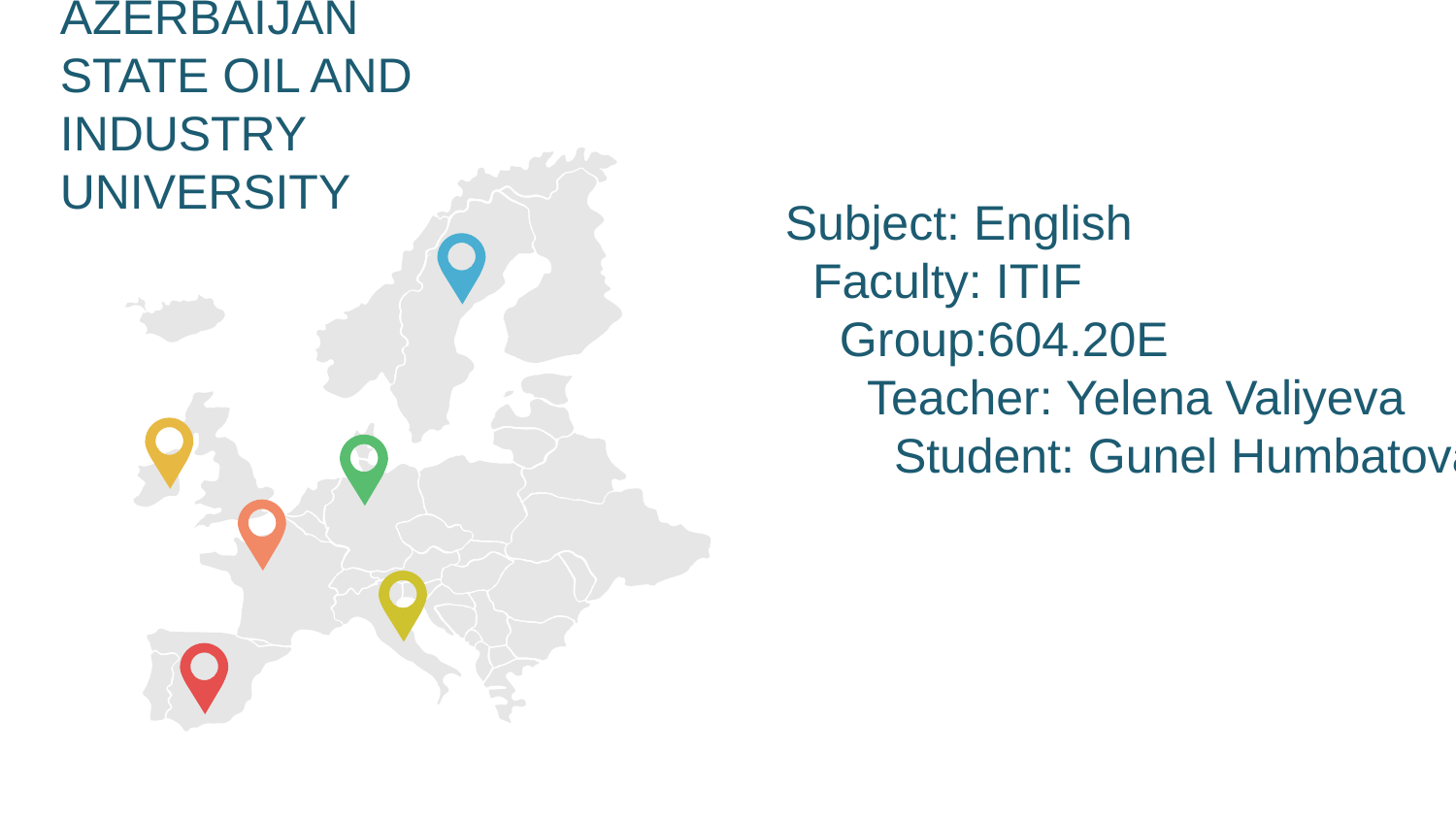

# AZERBAIJAN STATE OIL AND INDUSTRY UNIVERSITY

Subject: English
  Faculty: ITIF
    Group:604.20E
      Teacher: Yelena Valiyeva
        Student: Gunel Humbatova